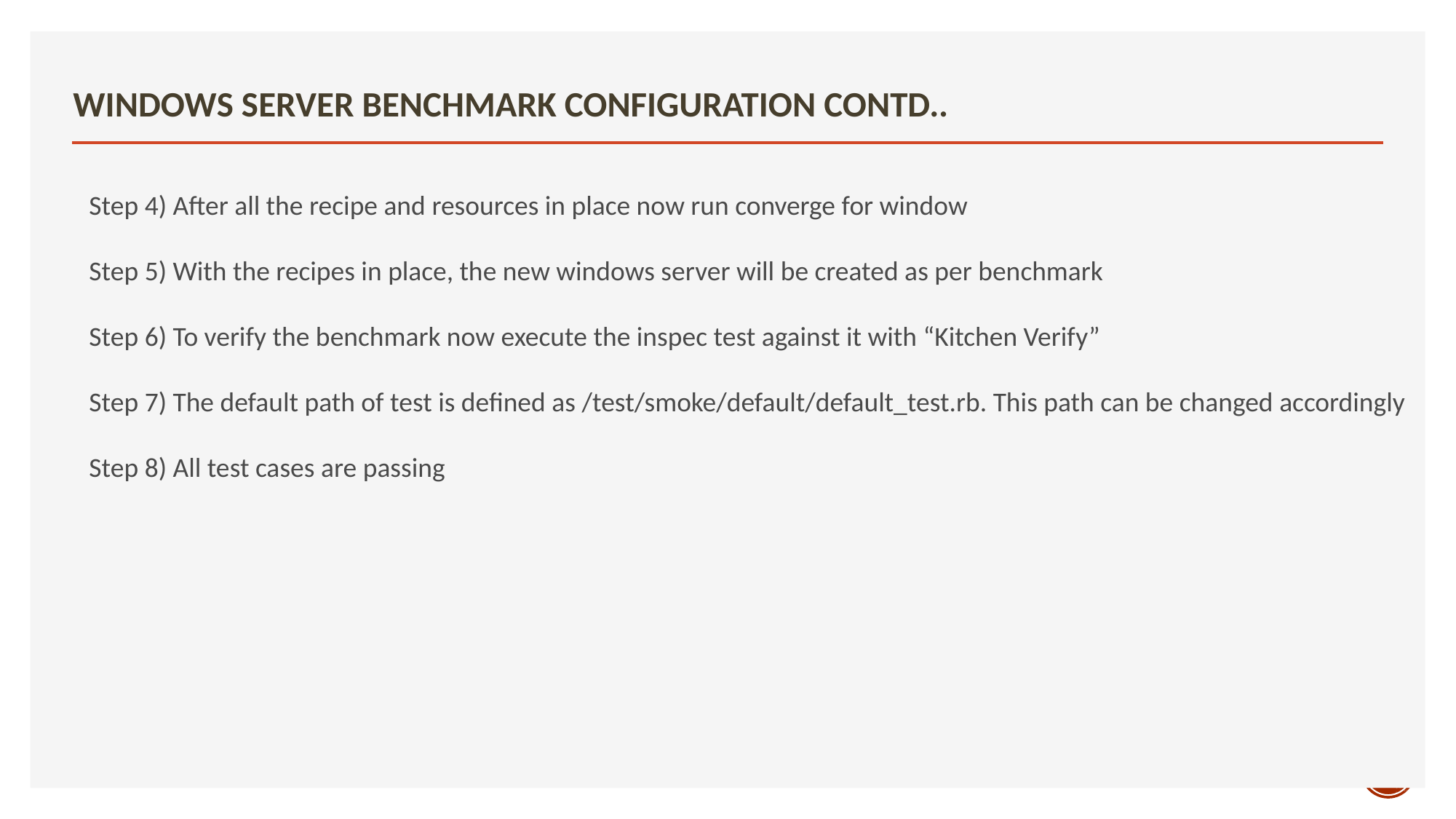

# Windows Server Benchmark Configuration Contd..
Step 4) After all the recipe and resources in place now run converge for window

Step 5) With the recipes in place, the new windows server will be created as per benchmark

Step 6) To verify the benchmark now execute the inspec test against it with “Kitchen Verify”

Step 7) The default path of test is defined as /test/smoke/default/default_test.rb. This path can be changed accordingly

Step 8) All test cases are passing